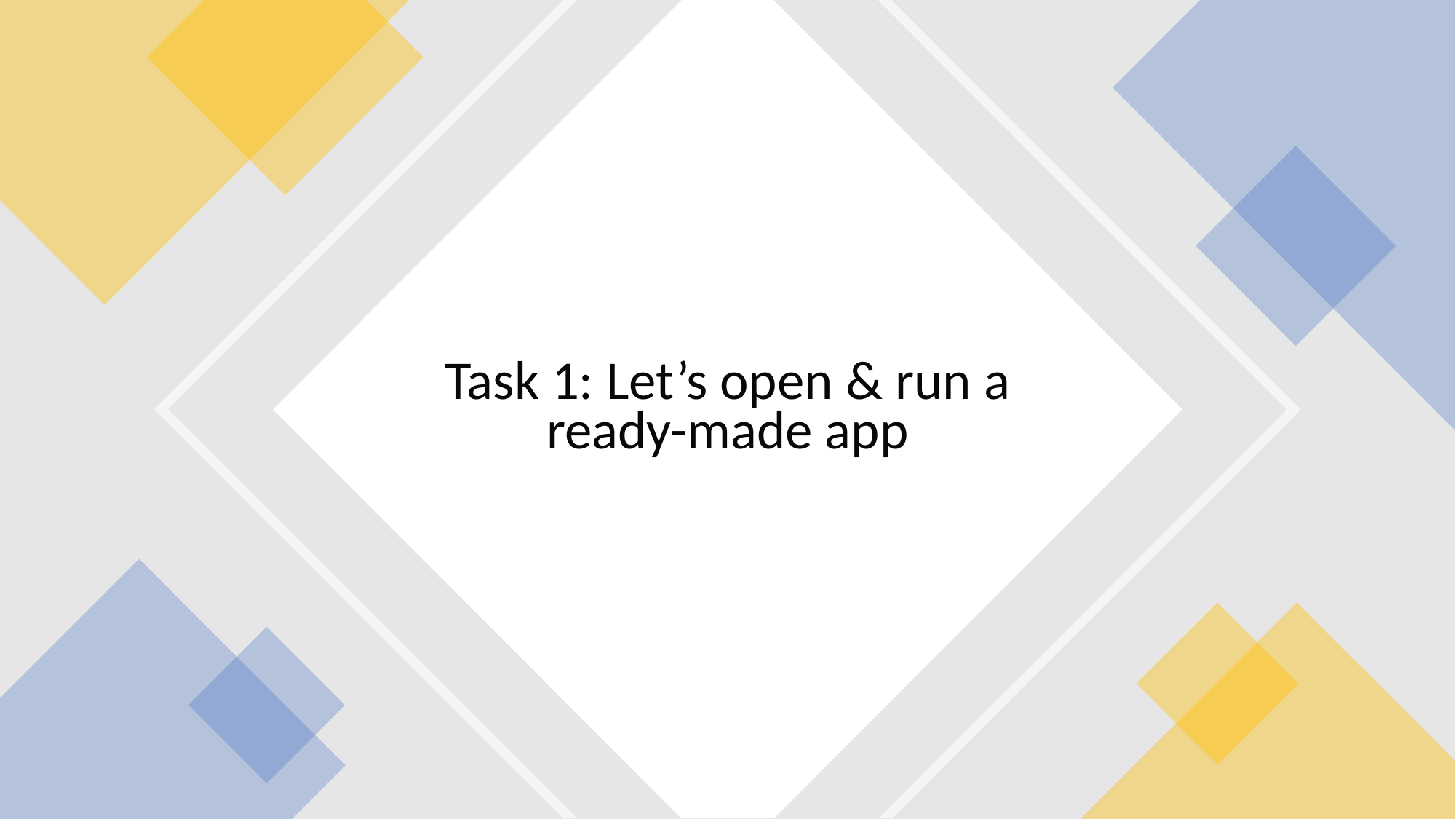

# Task 1: Let’s open & run a ready-made app